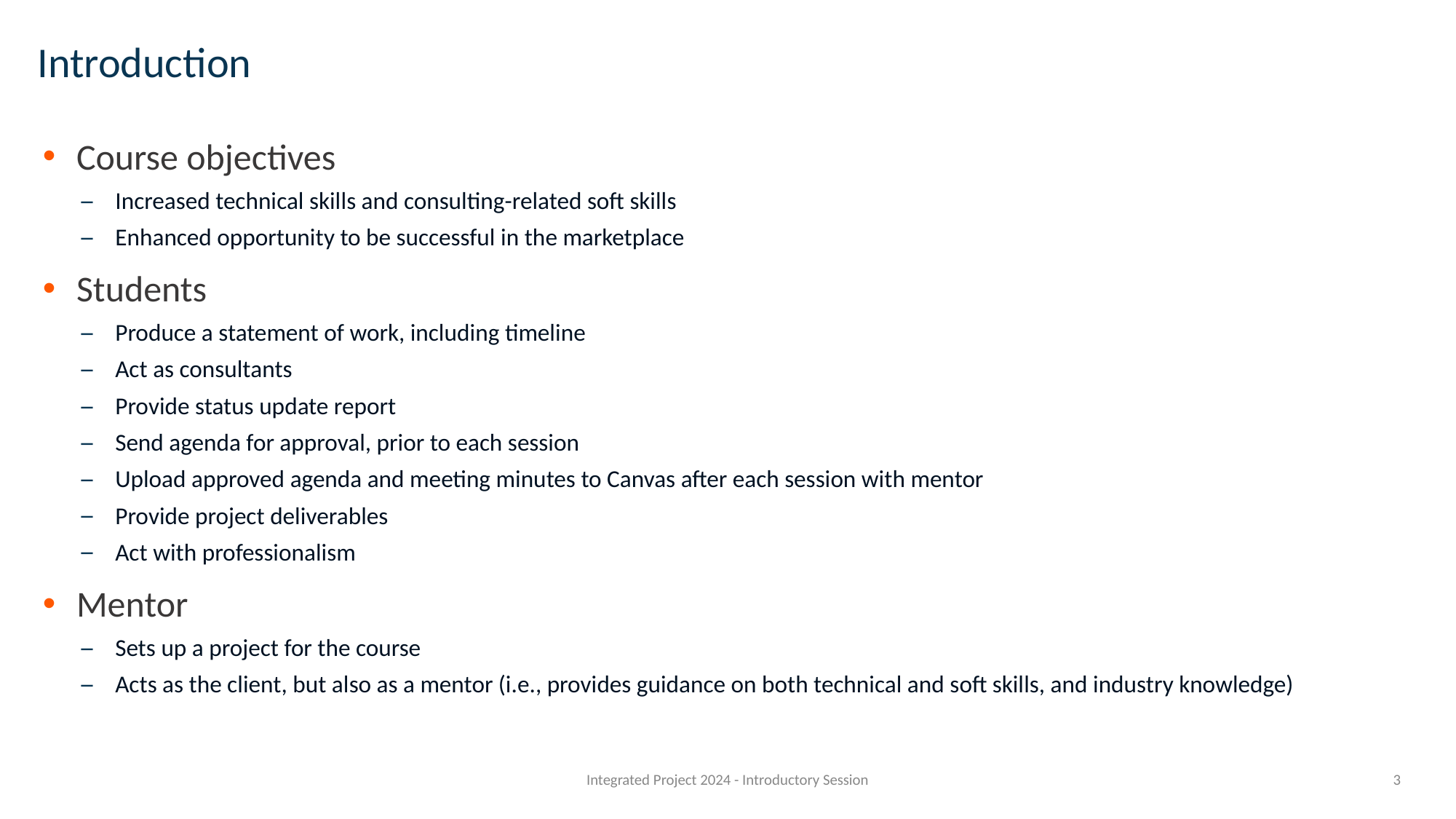

# Introduction
Course objectives
Increased technical skills and consulting-related soft skills
Enhanced opportunity to be successful in the marketplace
Students
Produce a statement of work, including timeline
Act as consultants
Provide status update report
Send agenda for approval, prior to each session
Upload approved agenda and meeting minutes to Canvas after each session with mentor
Provide project deliverables
Act with professionalism
Mentor
Sets up a project for the course
Acts as the client, but also as a mentor (i.e., provides guidance on both technical and soft skills, and industry knowledge)

3
Integrated Project 2024 - Introductory Session